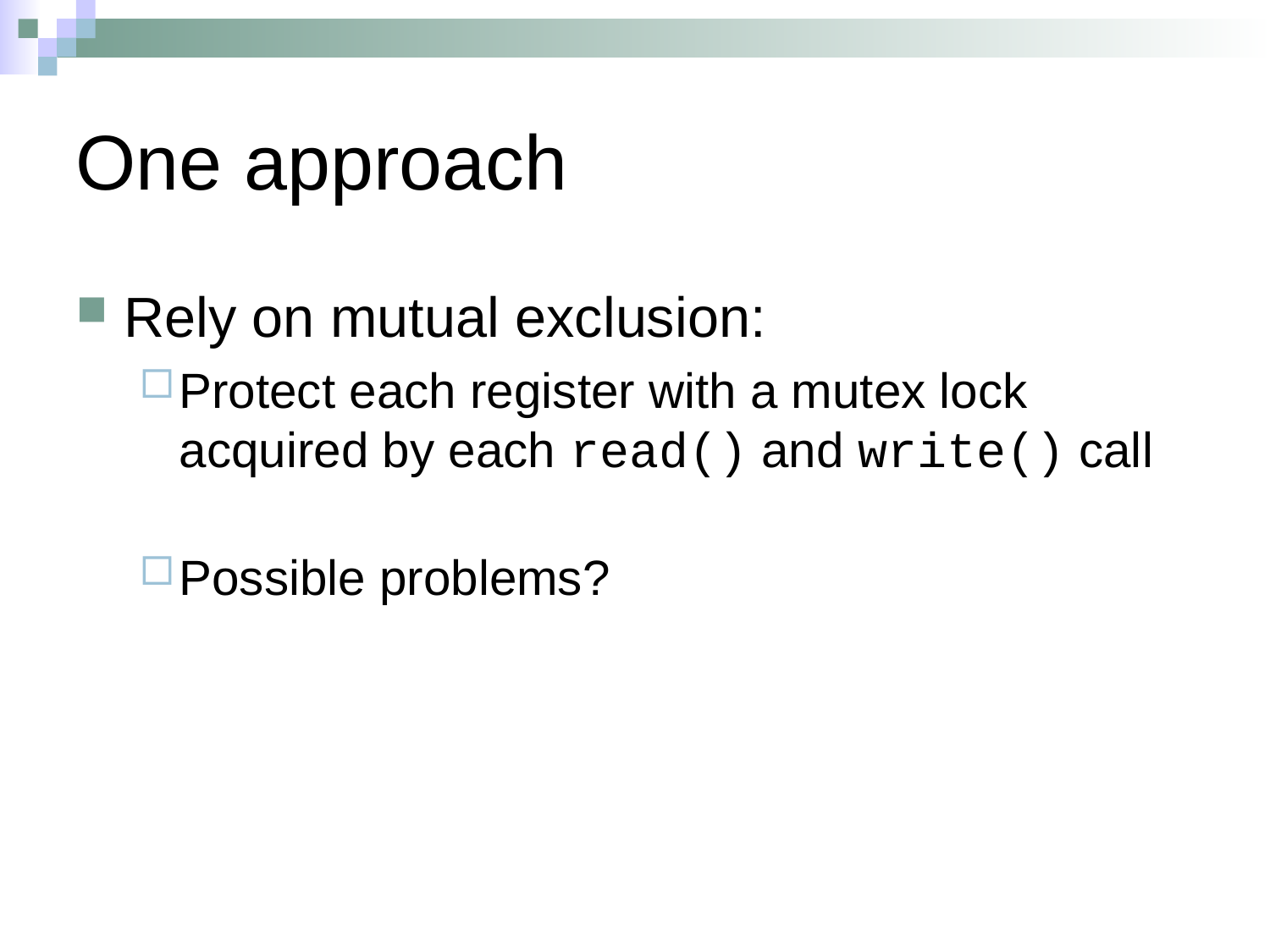

One approach
Rely on mutual exclusion:
Protect each register with a mutex lock acquired by each read() and write() call

Possible problems?